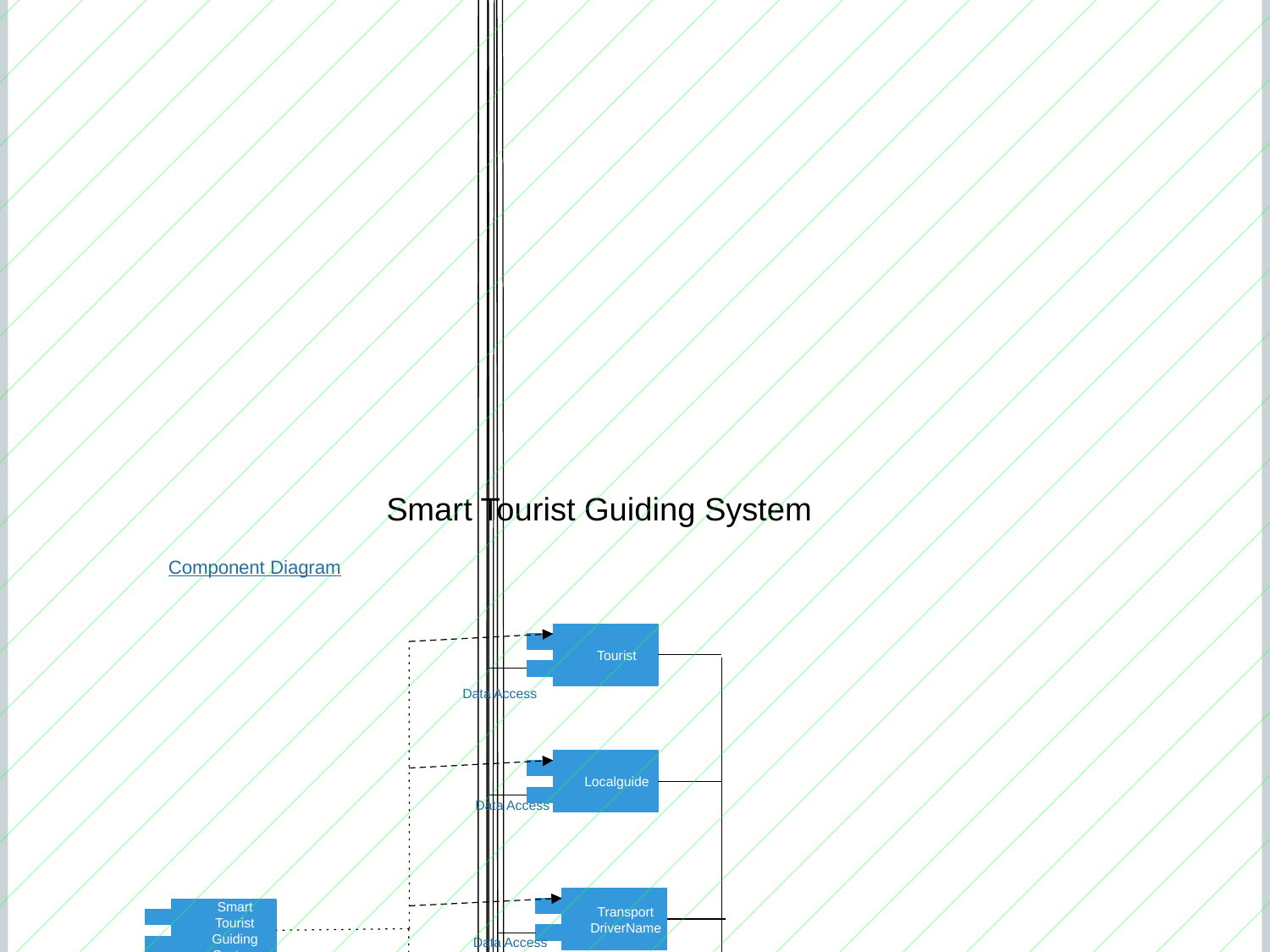

Smart Tourist Guiding System

Component Diagram

Tourist

Data Access

Localguide

Data Access

Transport DriverName

Smart Tourist Guiding System

Data Access

System Admin of Smart Tourist Guiding System
Package

Data Access

Payment

Data Access